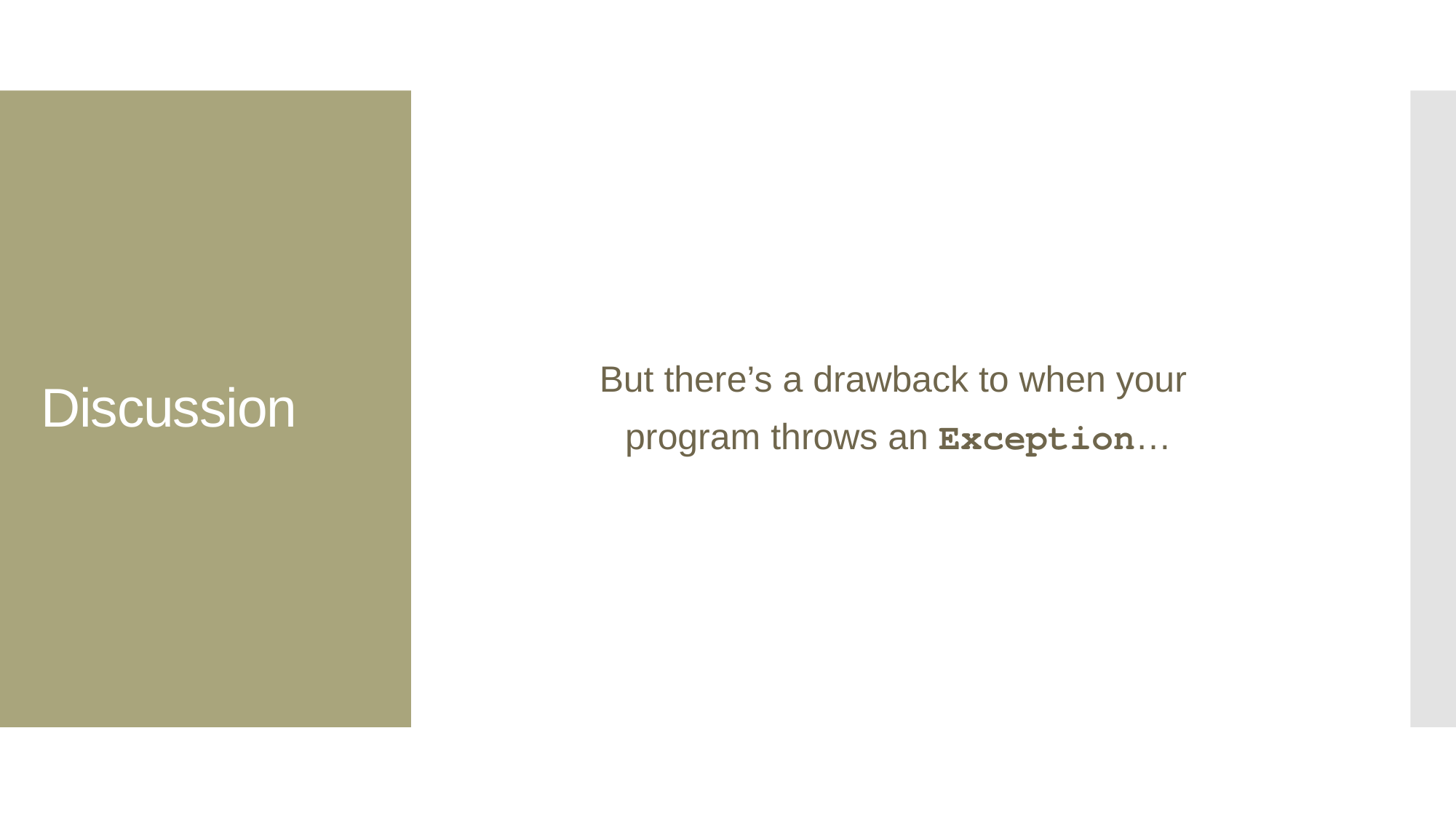

But there’s a drawback to when your
program throws an Exception…
# Discussion